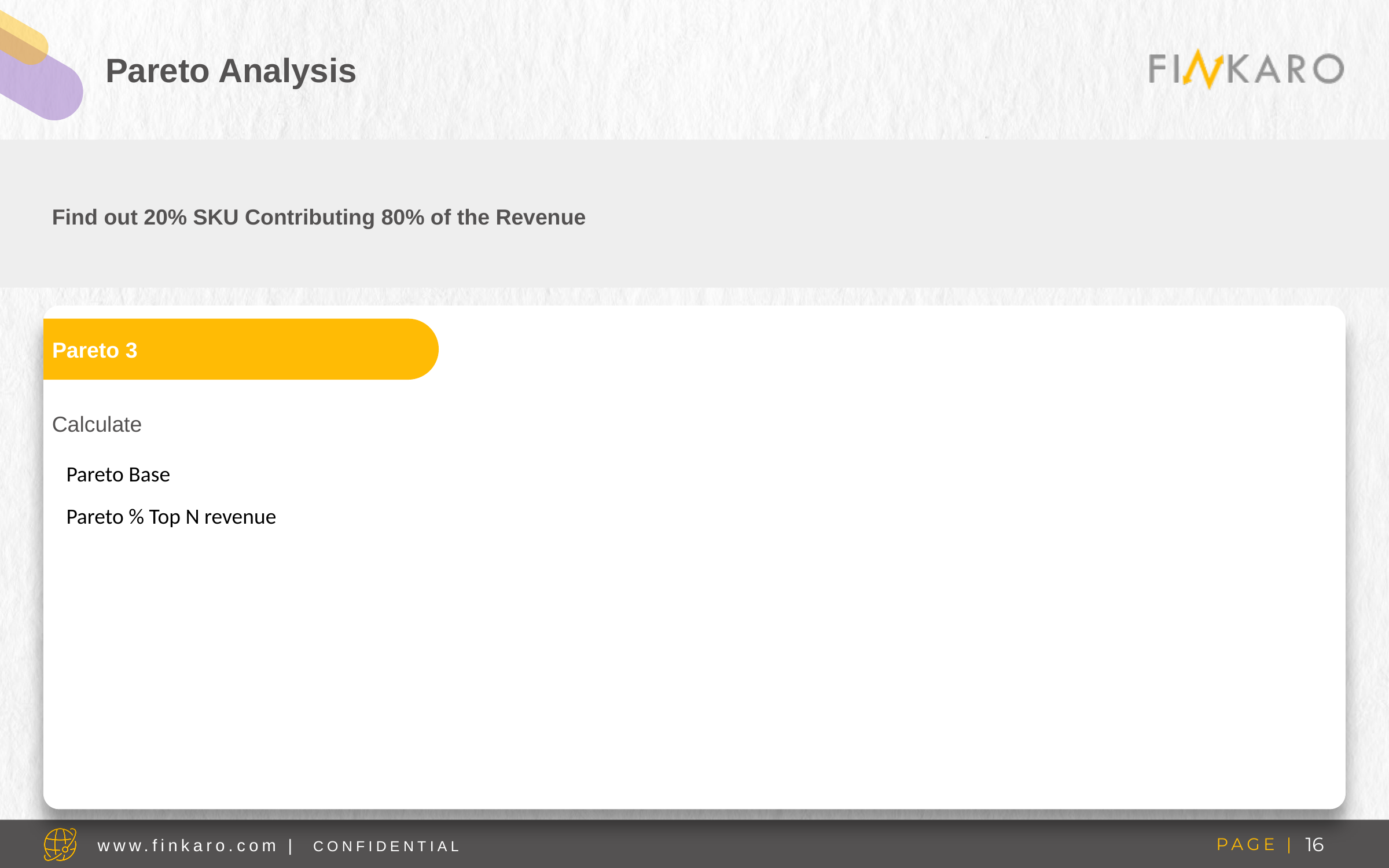

Pareto Analysis

Find out 20% SKU Contributing 80% of the Revenue
Pareto 3

Calculate
Pareto Base
Pareto % Top N revenue